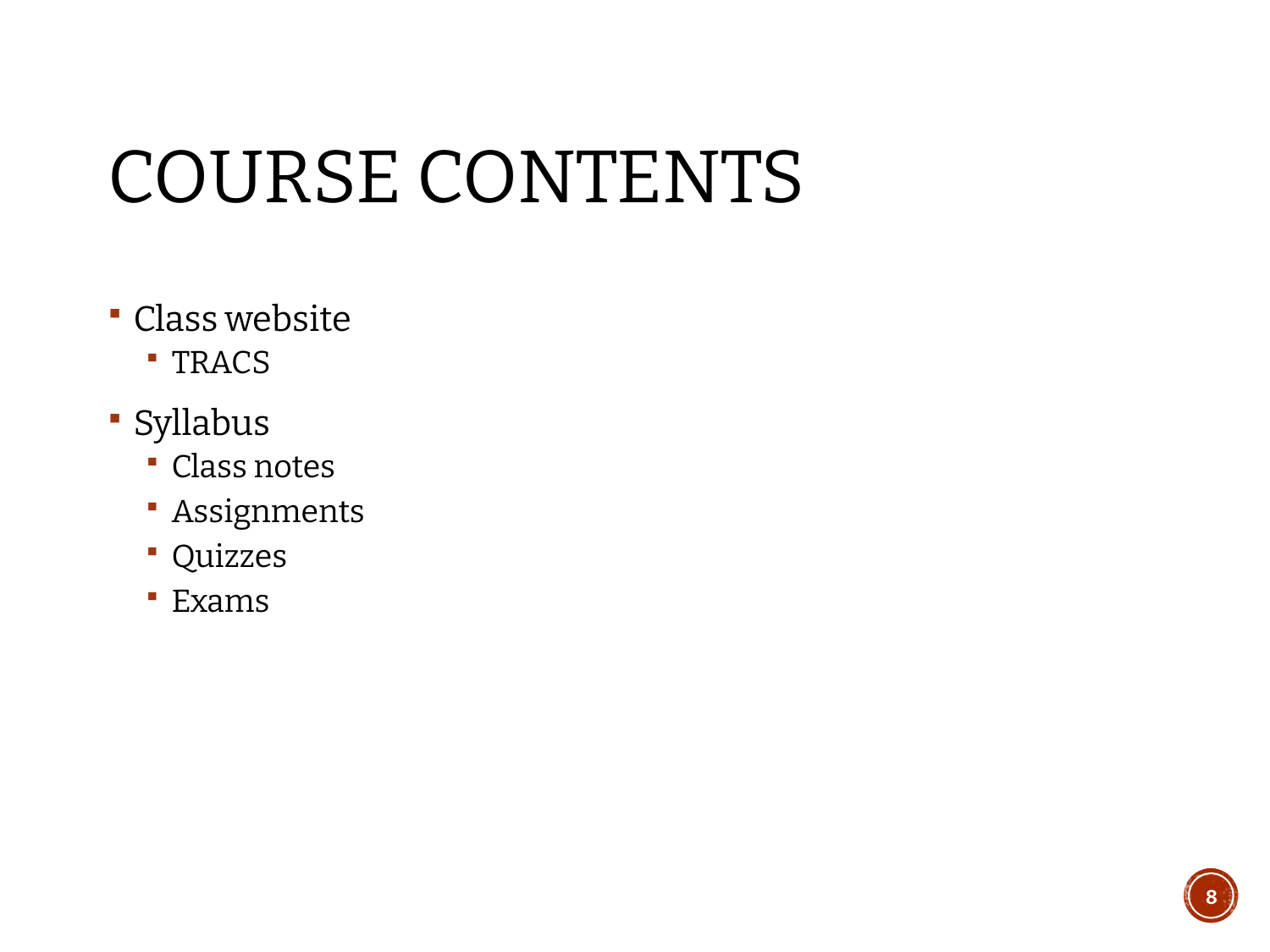

# Course Contents
Class website
TRACS
Syllabus
Class notes
Assignments
Quizzes
Exams

8